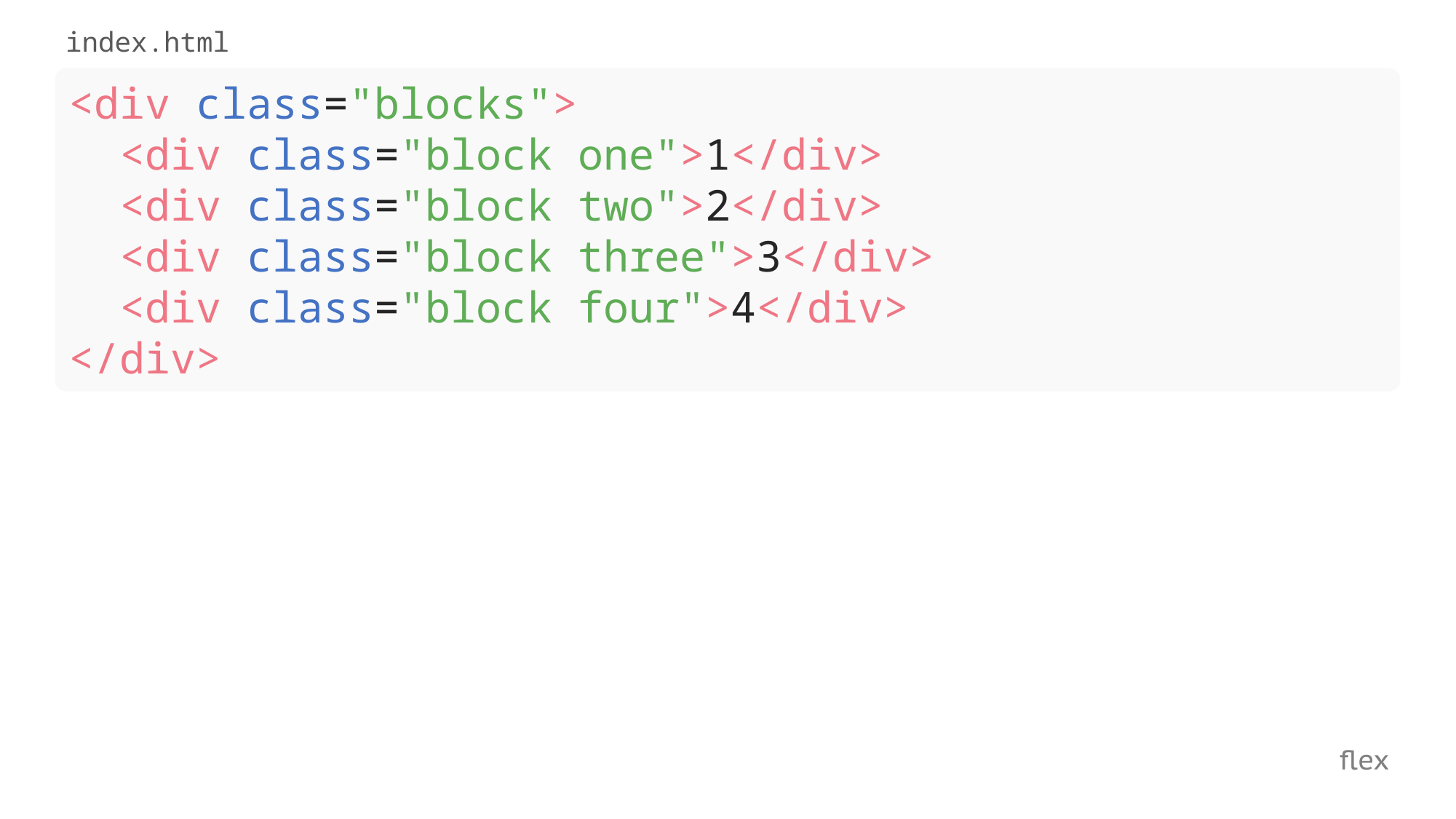

index.html
<div class="blocks">
  <div class="block one">1</div>
  <div class="block two">2</div>
  <div class="block three">3</div>
  <div class="block four">4</div>
</div>
flex